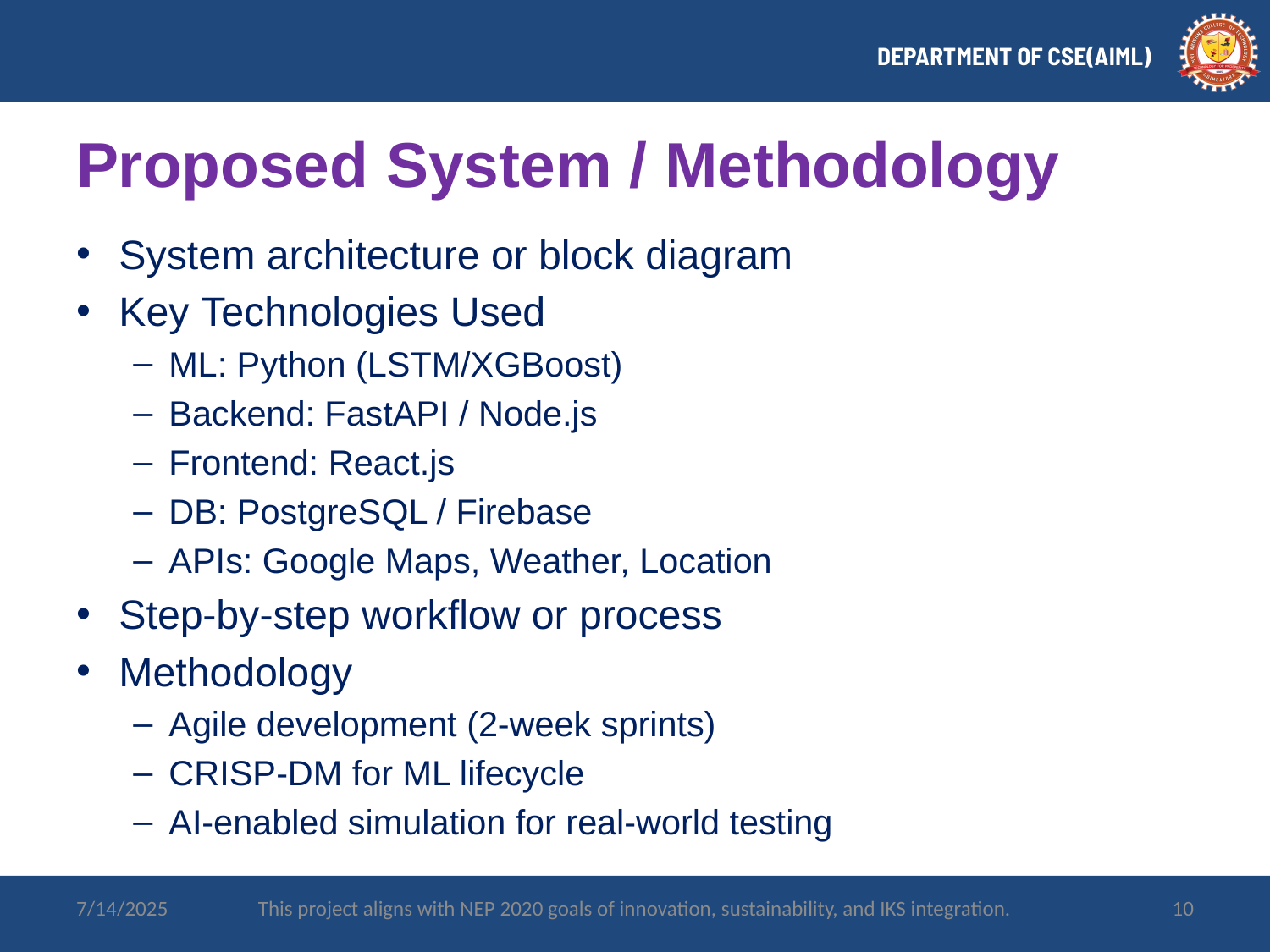

DEPARTMENT OF CSE(AIML)

# Proposed System / Methodology
System architecture or block diagram
Key Technologies Used
ML: Python (LSTM/XGBoost)
Backend: FastAPI / Node.js
Frontend: React.js
DB: PostgreSQL / Firebase
APIs: Google Maps, Weather, Location
Step-by-step workflow or process
Methodology
Agile development (2-week sprints)
CRISP-DM for ML lifecycle
AI-enabled simulation for real-world testing

7/14/2025
This project aligns with NEP 2020 goals of innovation, sustainability, and IKS integration.
10